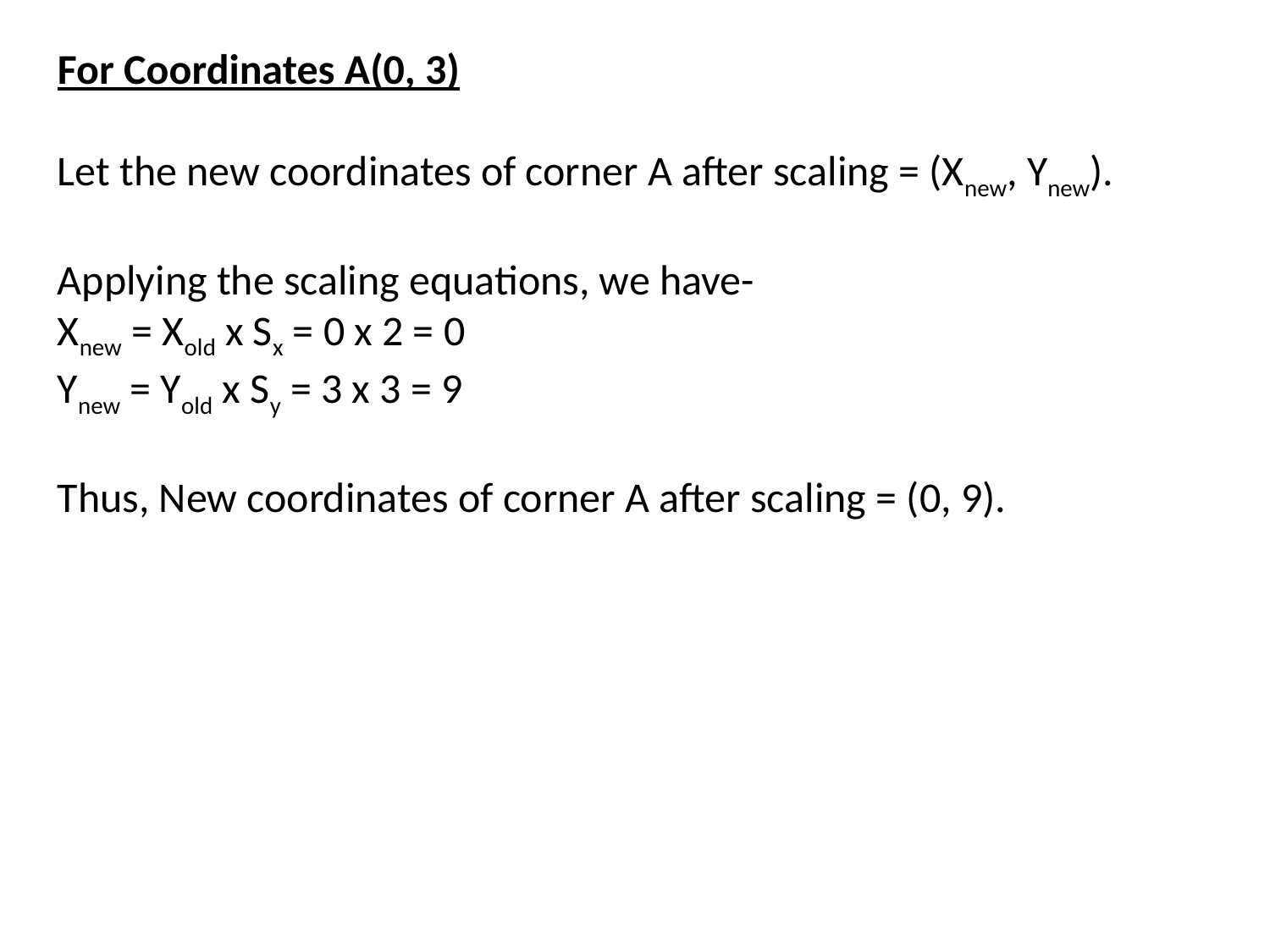

For Coordinates A(0, 3)

Let the new coordinates of corner A after scaling = (Xnew, Ynew).

Applying the scaling equations, we have-
Xnew = Xold x Sx = 0 x 2 = 0
Ynew = Yold x Sy = 3 x 3 = 9

Thus, New coordinates of corner A after scaling = (0, 9).